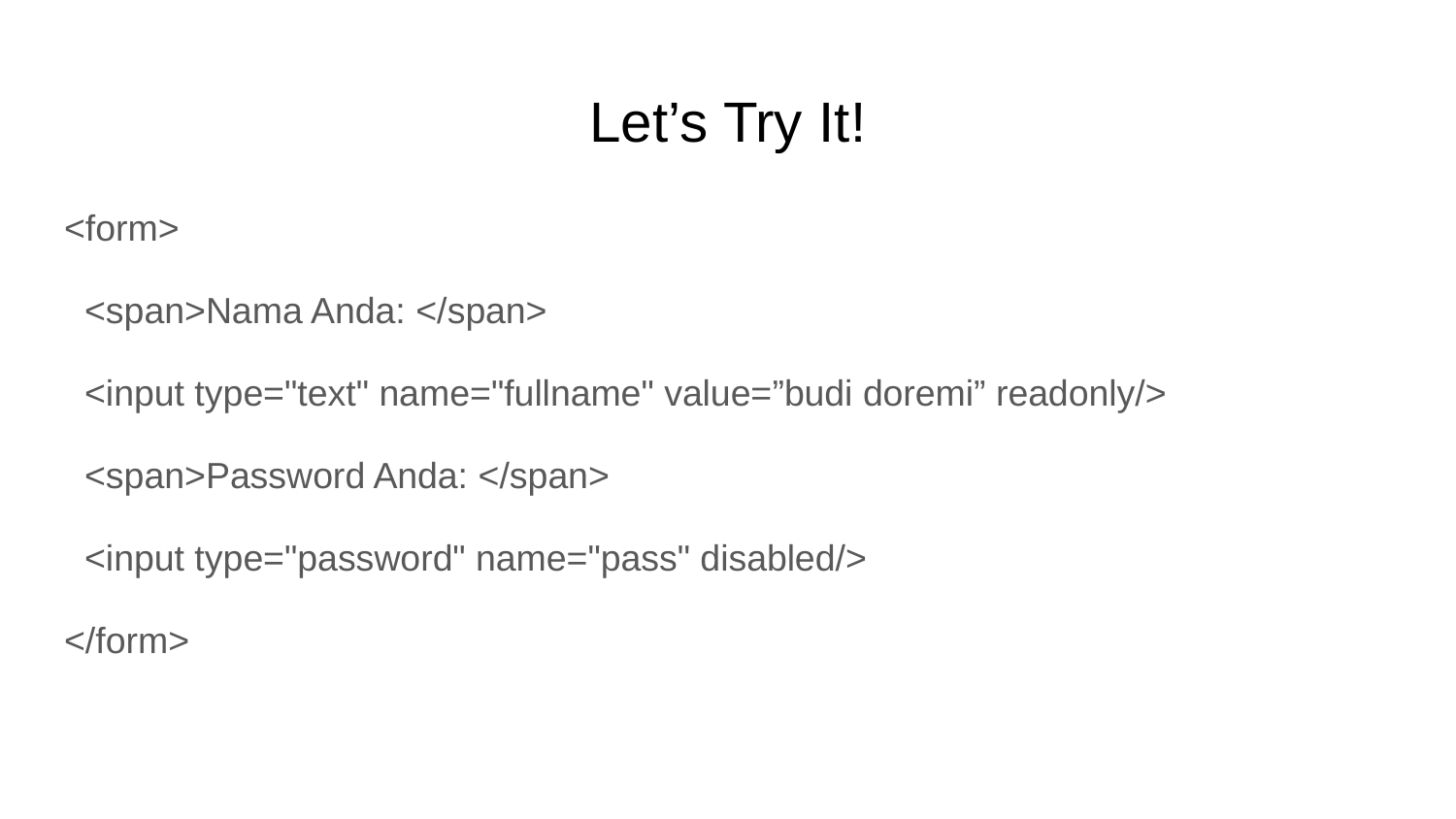

# Let’s Try It!
<form>
  <span>Nama Anda: </span>
  <input type="text" name="fullname" value=”budi doremi” readonly/>
  <span>Password Anda: </span>
  <input type="password" name="pass" disabled/>
</form>